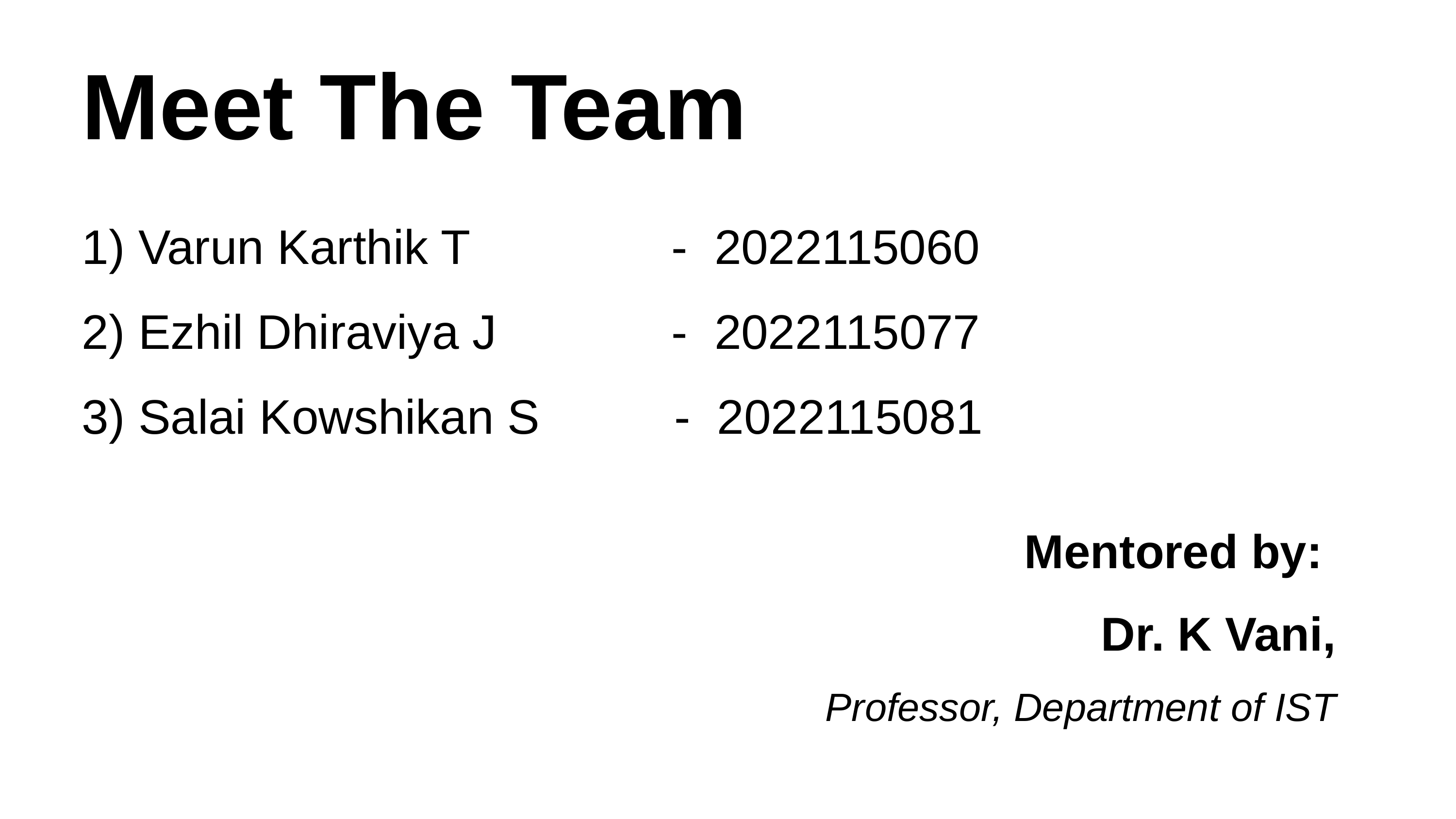

Meet The Team
1) Varun Karthik T               -  2022115060
2) Ezhil Dhiraviya J             -  2022115077
3) Salai Kowshikan S          -  2022115081
Mentored by:
Dr. K Vani,
Professor, Department of IST